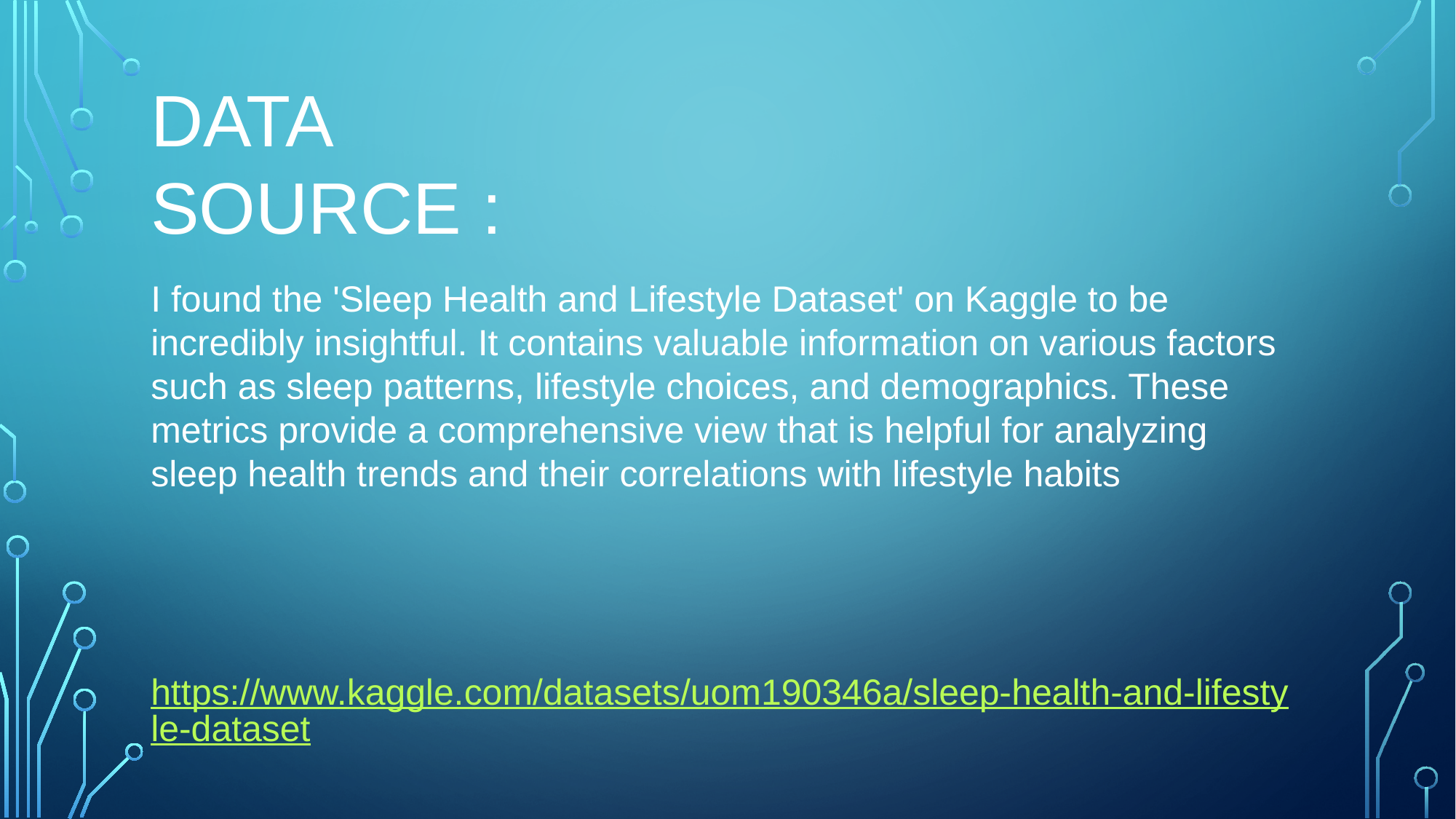

DATA SOURCE :
I found the 'Sleep Health and Lifestyle Dataset' on Kaggle to be incredibly insightful. It contains valuable information on various factors such as sleep patterns, lifestyle choices, and demographics. These metrics provide a comprehensive view that is helpful for analyzing sleep health trends and their correlations with lifestyle habits

https://www.kaggle.com/datasets/uom190346a/sleep-health-and-lifestyle-dataset